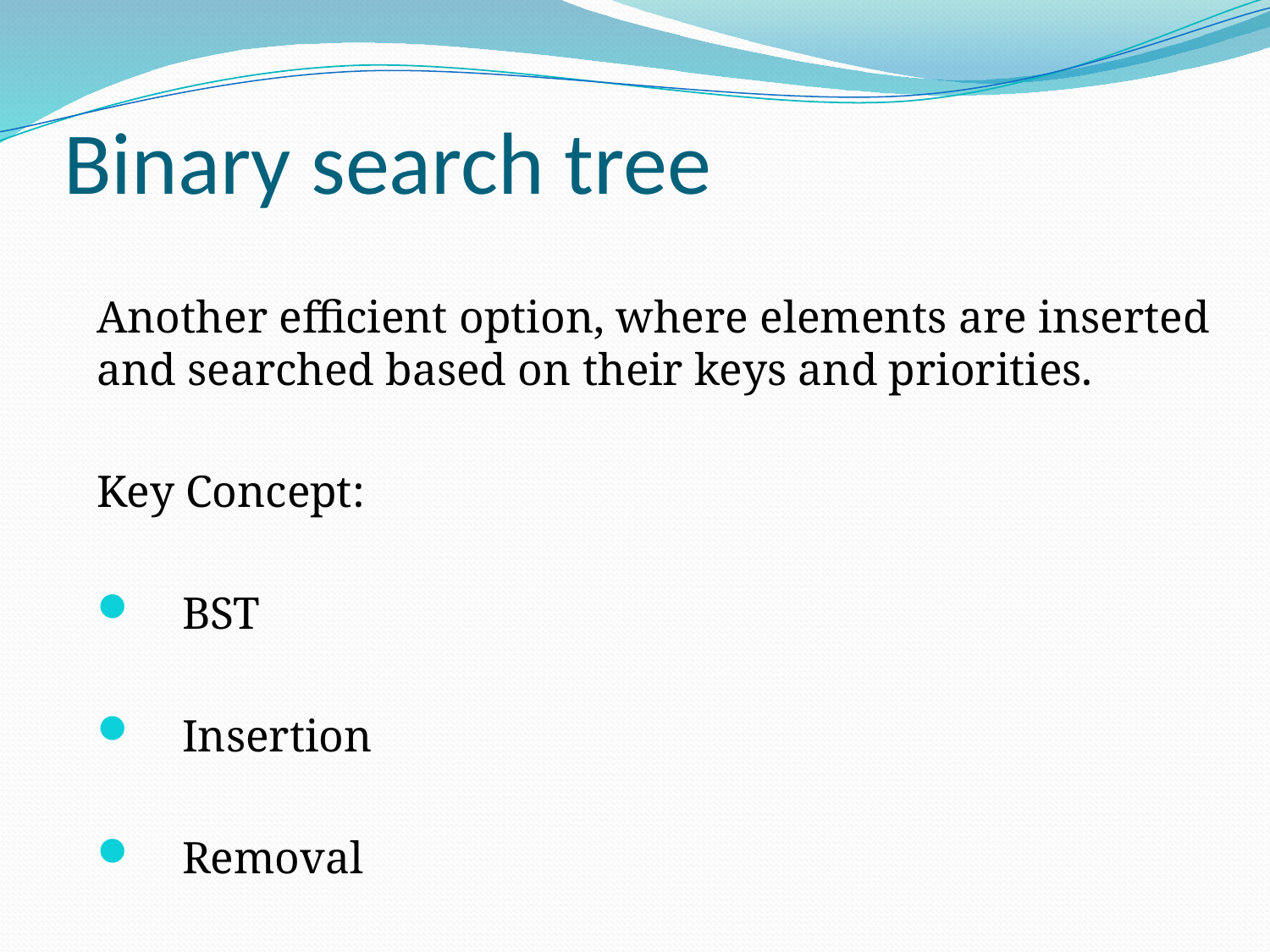

# Binary search tree
Another efficient option, where elements are inserted and searched based on their keys and priorities.

Key Concept:

    BST

    Insertion

    Removal